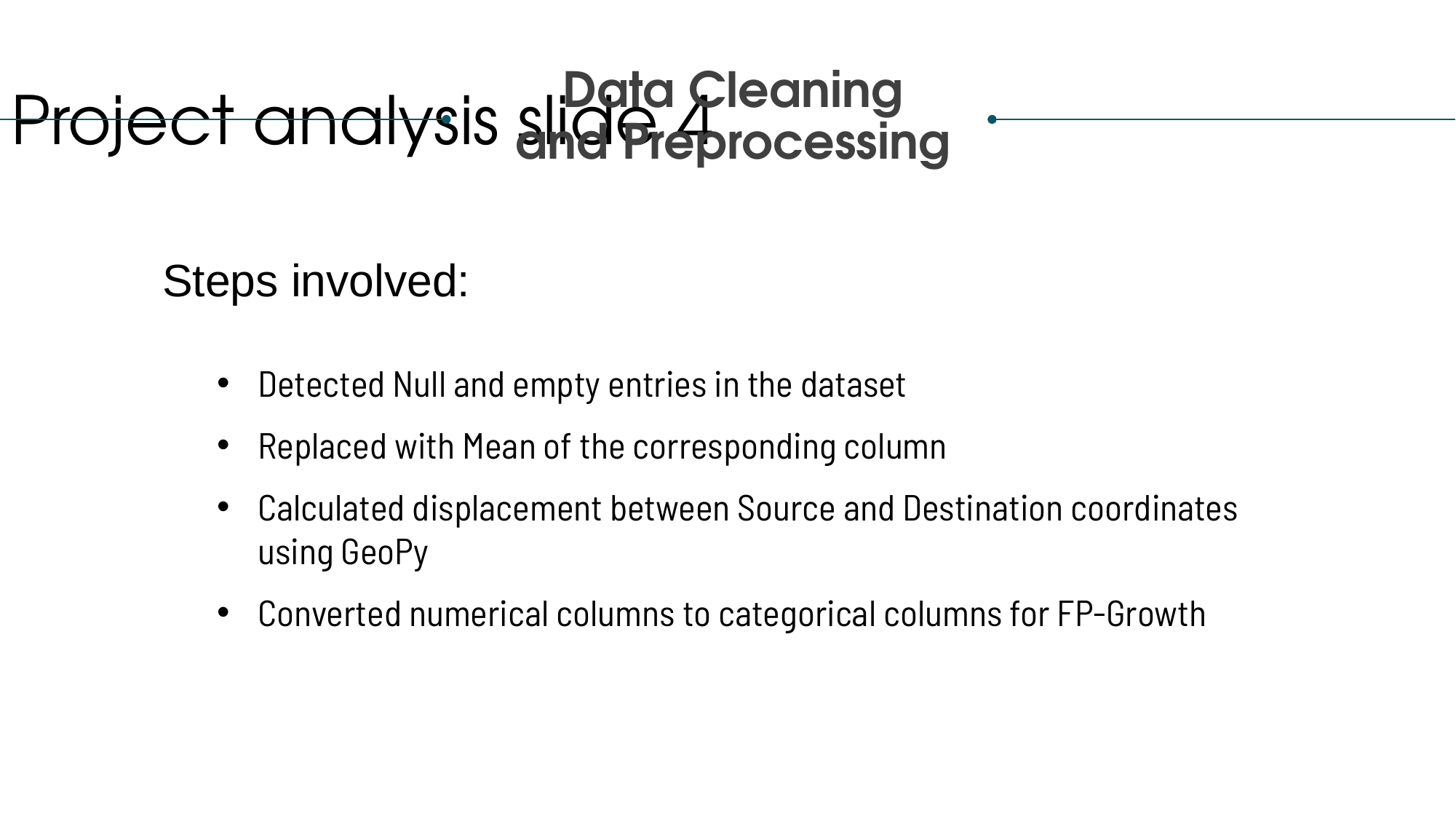

Project analysis slide 4
Data Cleaning
and Preprocessing
Steps involved:

Detected Null and empty entries in the dataset
Replaced with Mean of the corresponding column
Calculated displacement between Source and Destination coordinates using GeoPy
Converted numerical columns to categorical columns for FP-Growth